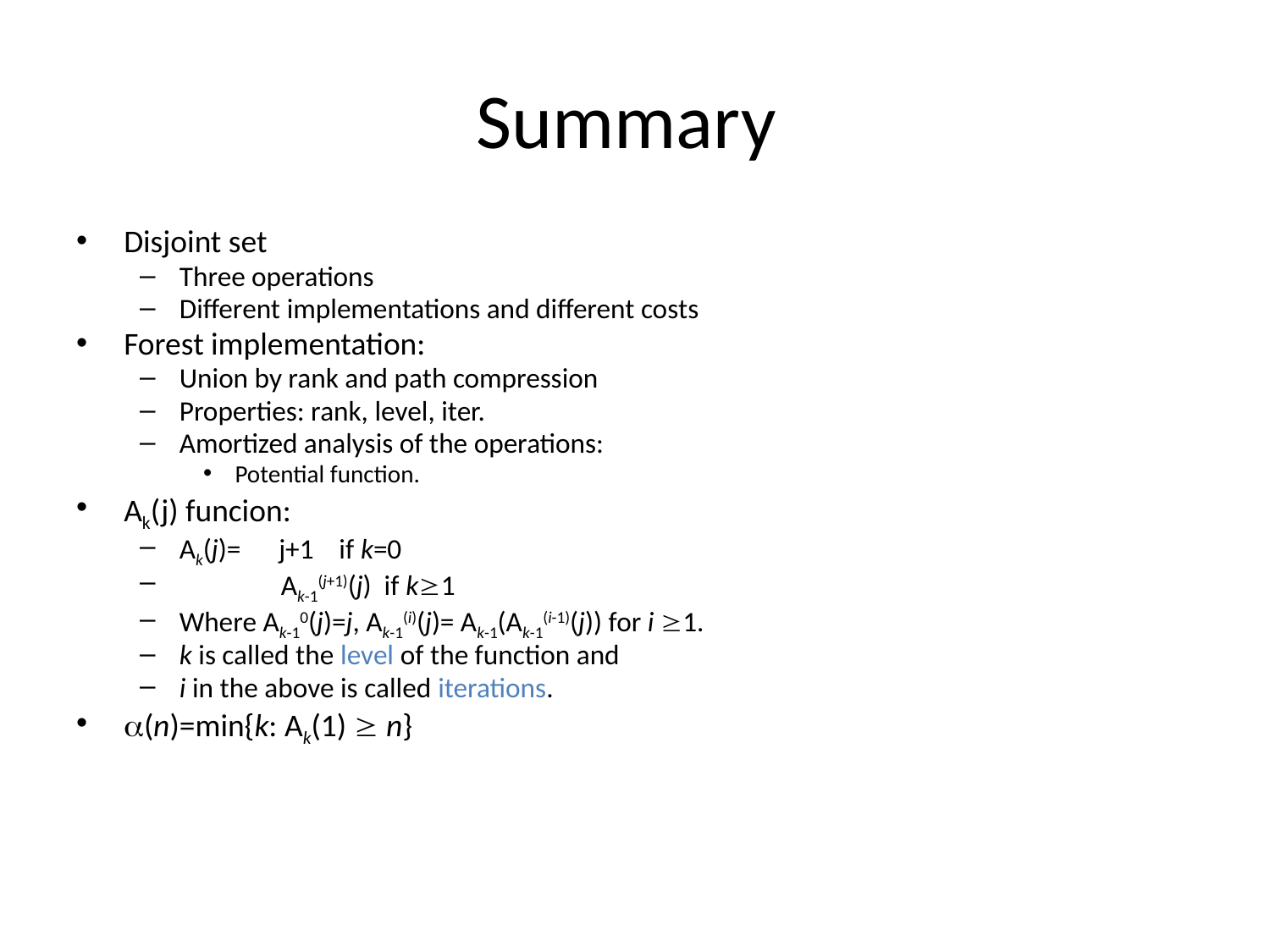

# Summary
Disjoint set
Three operations
Different implementations and different costs
Forest implementation:
Union by rank and path compression
Properties: rank, level, iter.
Amortized analysis of the operations:
Potential function.
Ak(j) funcion:
Ak(j)=      j+1    if k=0
                Ak-1(j+1)(j)  if k≥1
Where Ak-10(j)=j, Ak-1(i)(j)= Ak-1(Ak-1(i-1)(j)) for i ≥1.
k is called the level of the function and
i in the above is called iterations.
α(n)=min{k: Ak(1) ≥ n}